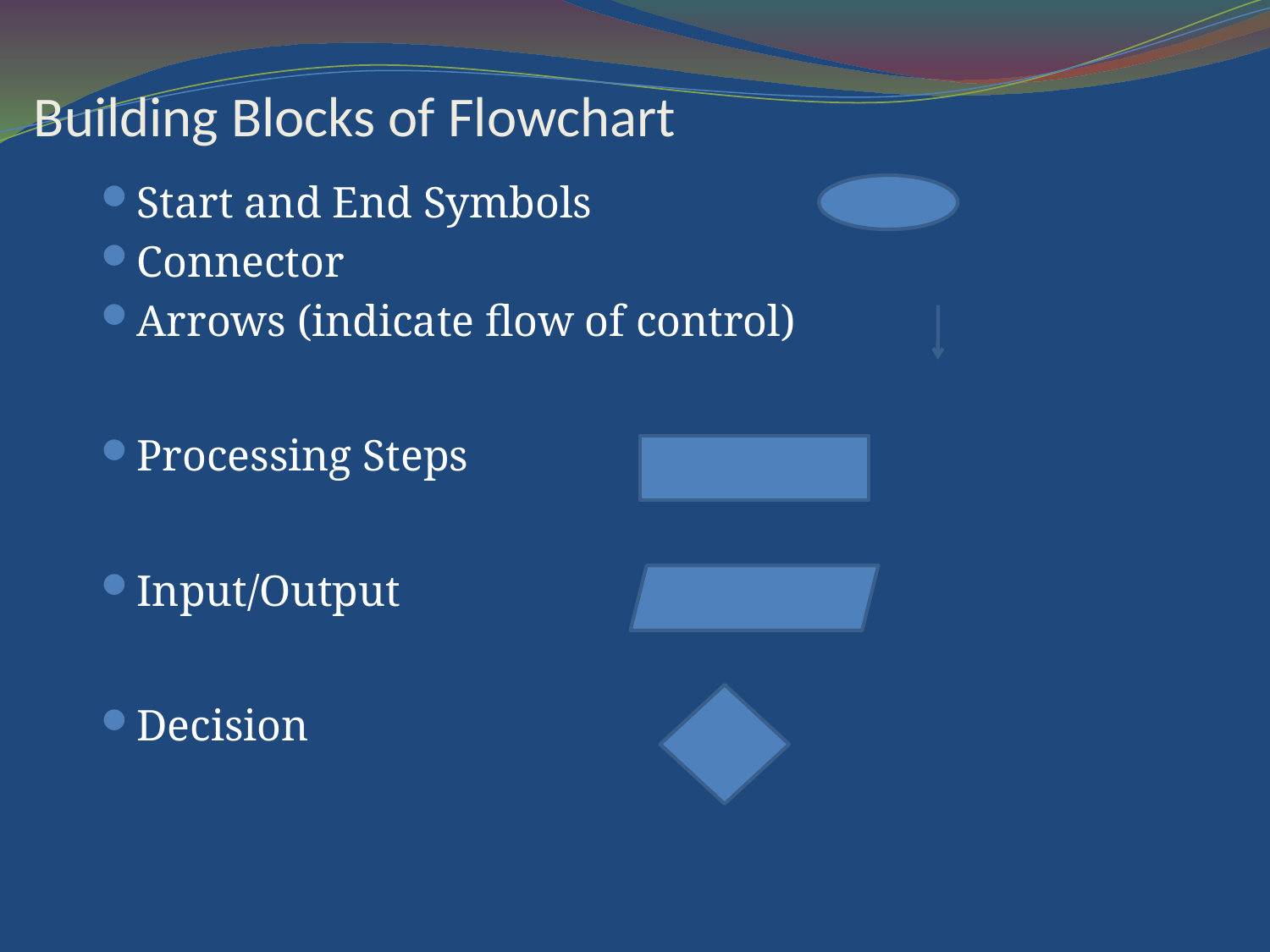

# Building Blocks of Flowchart
Start and End Symbols
Connector
Arrows (indicate flow of control)

Processing Steps

Input/Output

Decision